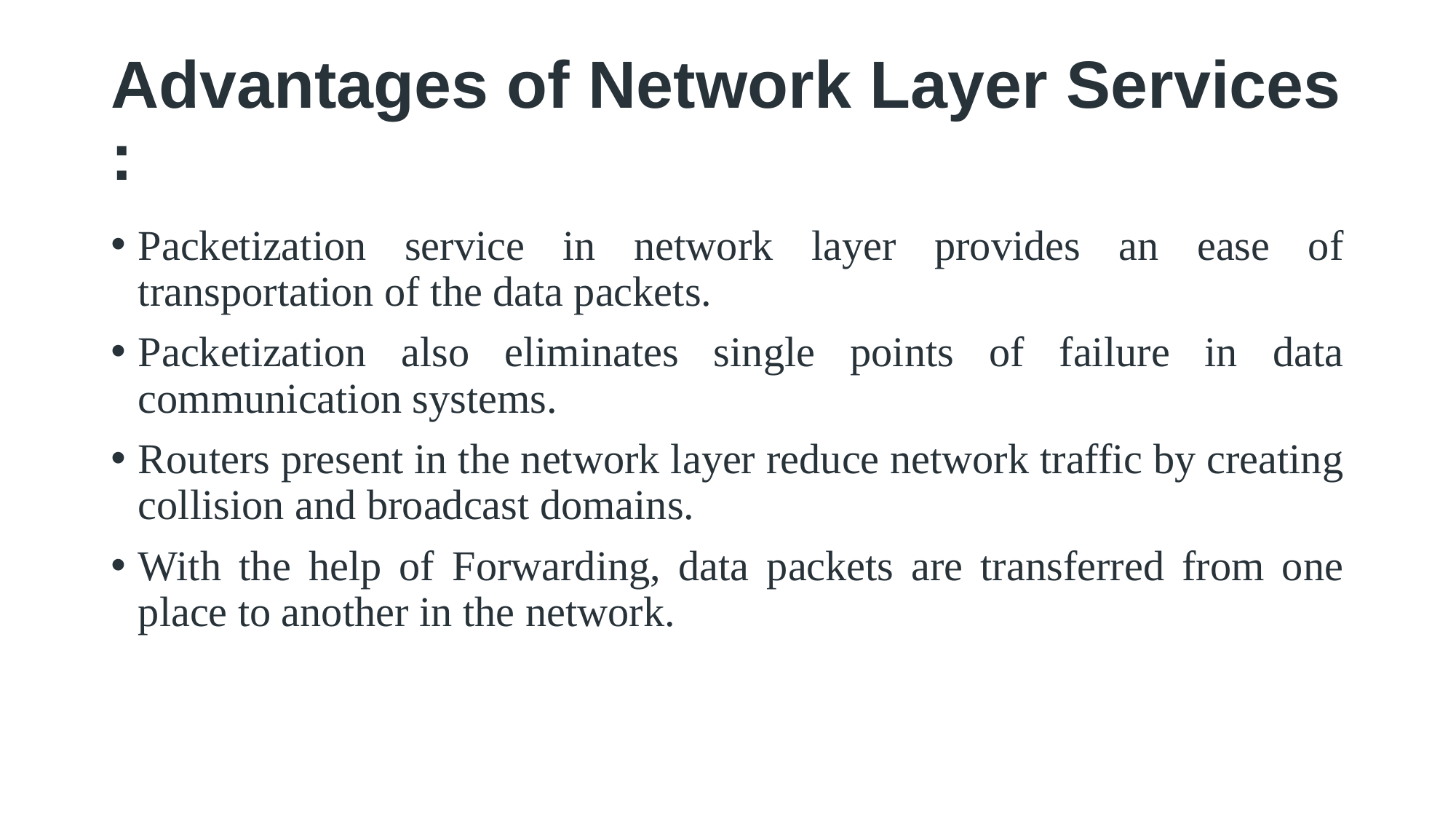

# Advantages of Network Layer Services :
Packetization service in network layer provides an ease of transportation of the data packets.
Packetization also eliminates single points of failure in data communication systems.
Routers present in the network layer reduce network traffic by creating collision and broadcast domains.
With the help of Forwarding, data packets are transferred from one place to another in the network.